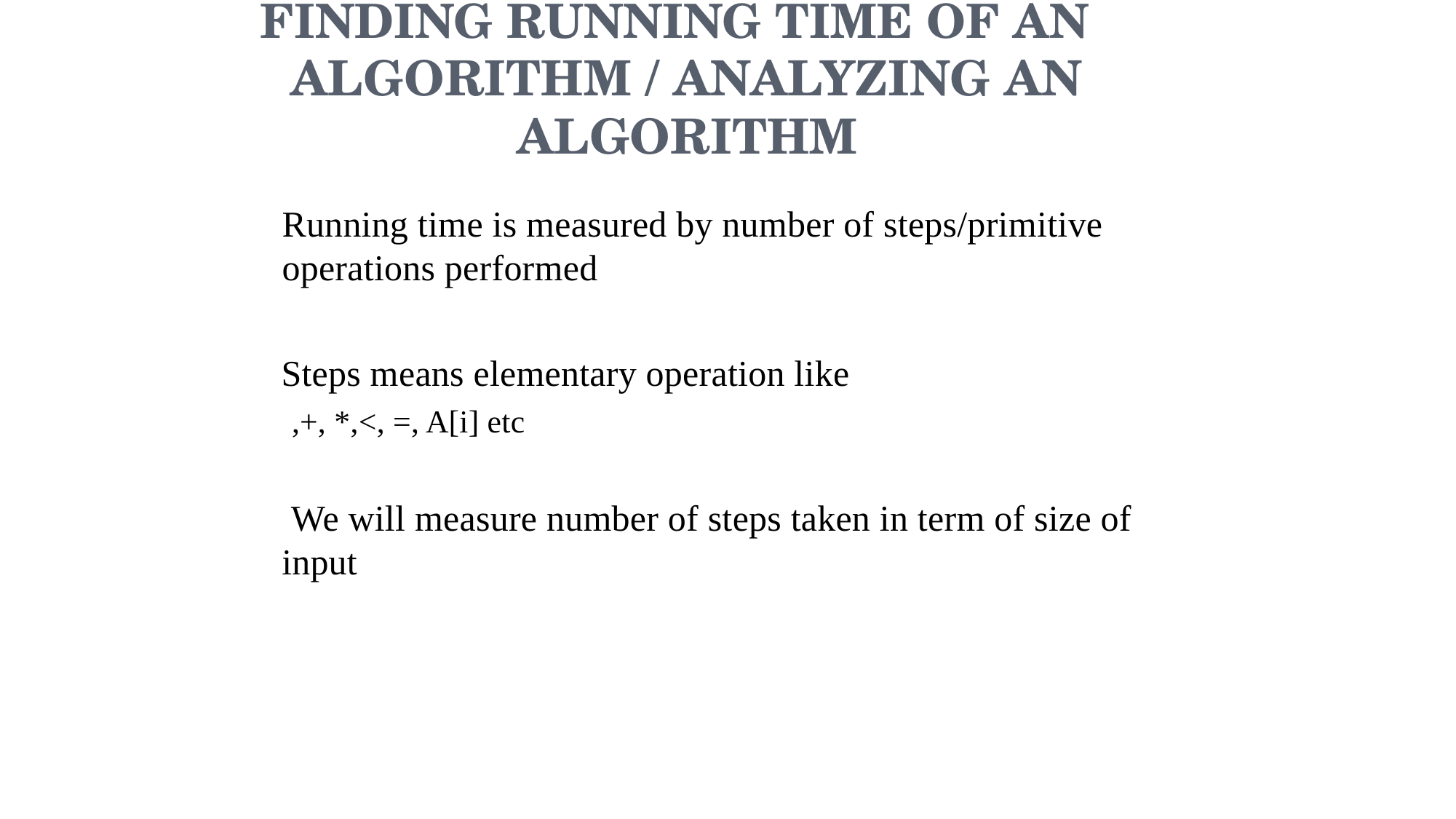

FINDING RUNNING TIME OF AN
ALGORITHM / ANALYZING AN
ALGORITHM
Running time is measured by number of steps/primitive
operations performed
Steps means elementary operation like
,+, *,<, =, A[i] etc
 We will measure number of steps taken in term of size of
input